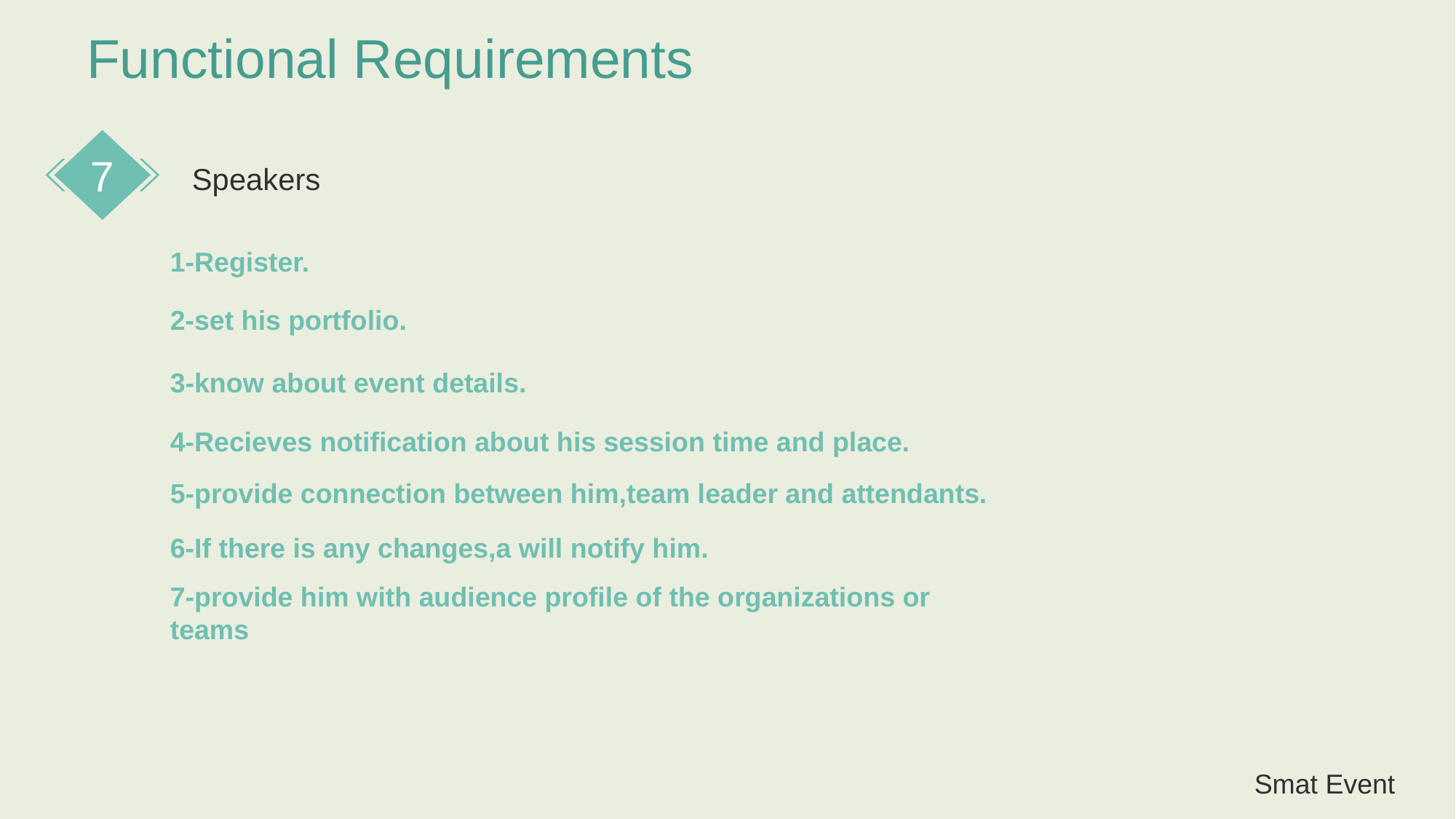

Functional Requirements
7
 Speakers
1-Register.
2-set his portfolio.
3-know about event details.
4-Recieves notification about his session time and place.
5-provide connection between him,team leader and attendants.
6-If there is any changes,a will notify him.
7-provide him with audience profile of the organizations or teams
Smat Event